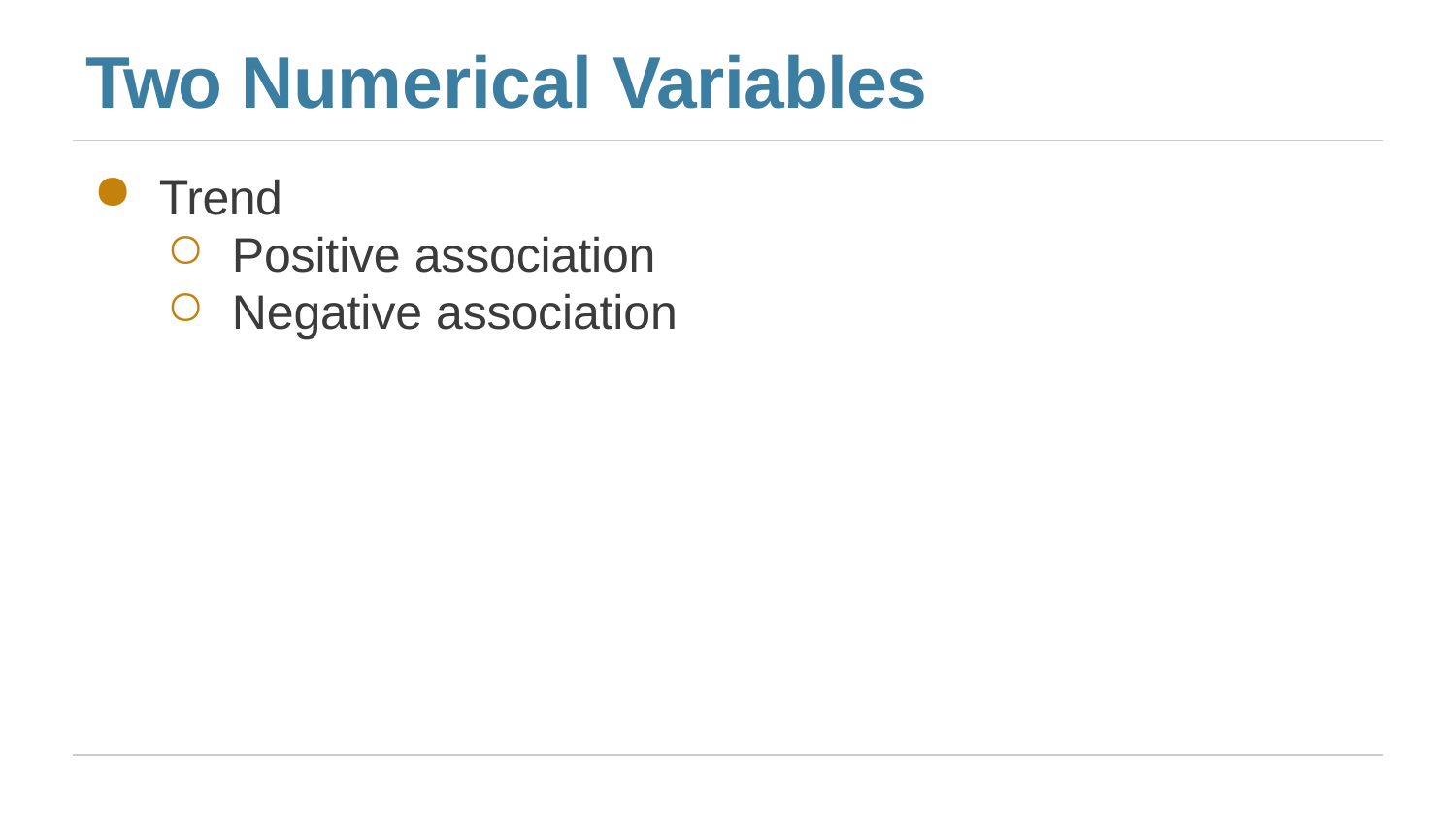

# Two Numerical Variables
Trend
Positive association
Negative association